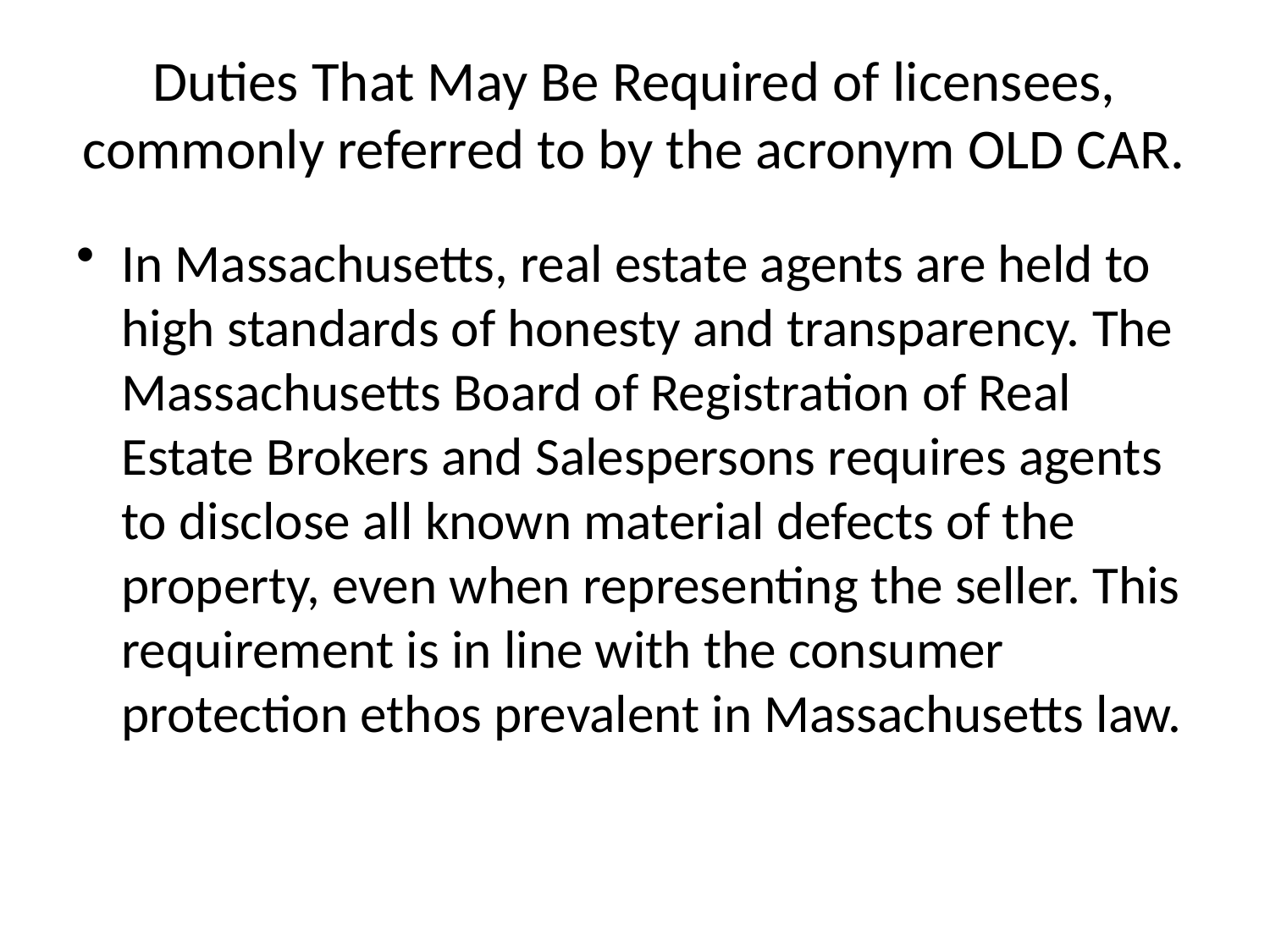

# Duties That May Be Required of licensees, commonly referred to by the acronym OLD CAR.

In Massachusetts, real estate agents are held to high standards of honesty and transparency. The Massachusetts Board of Registration of Real Estate Brokers and Salespersons requires agents to disclose all known material defects of the property, even when representing the seller. This requirement is in line with the consumer protection ethos prevalent in Massachusetts law.